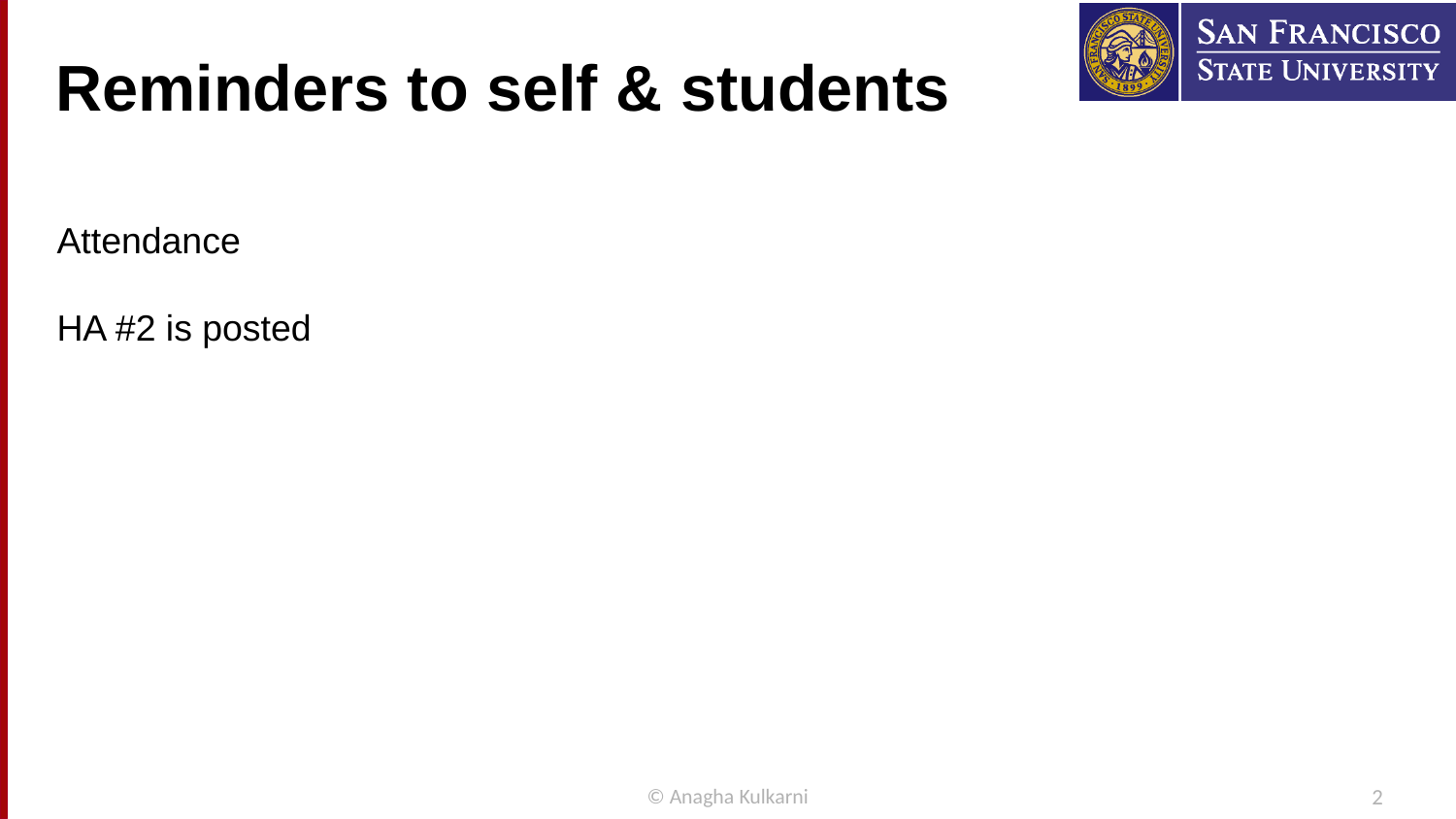

# Reminders to self & students
Attendance

HA #2 is posted
© Anagha Kulkarni
2